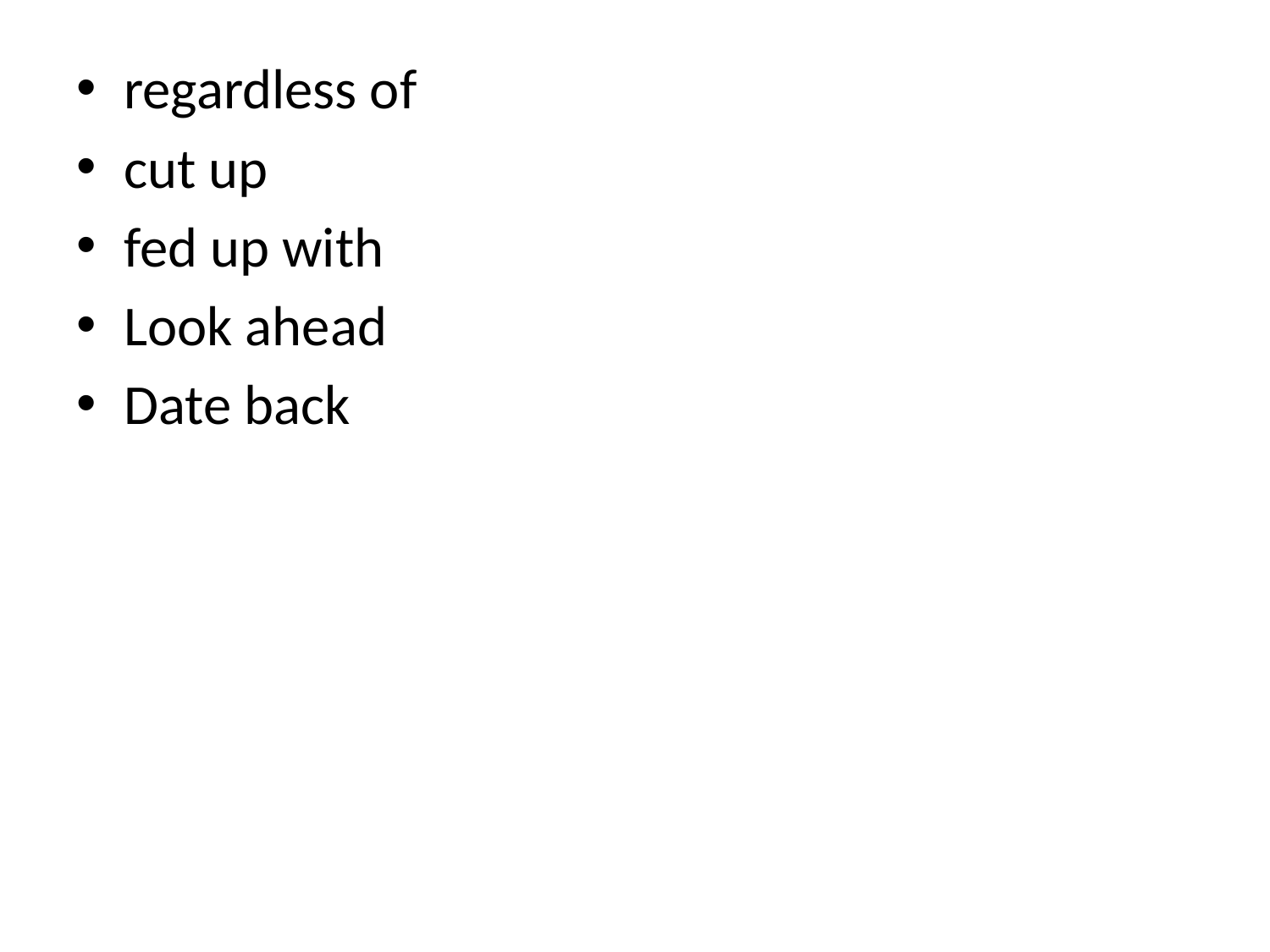

regardless of
cut up
fed up with
Look ahead
Date back